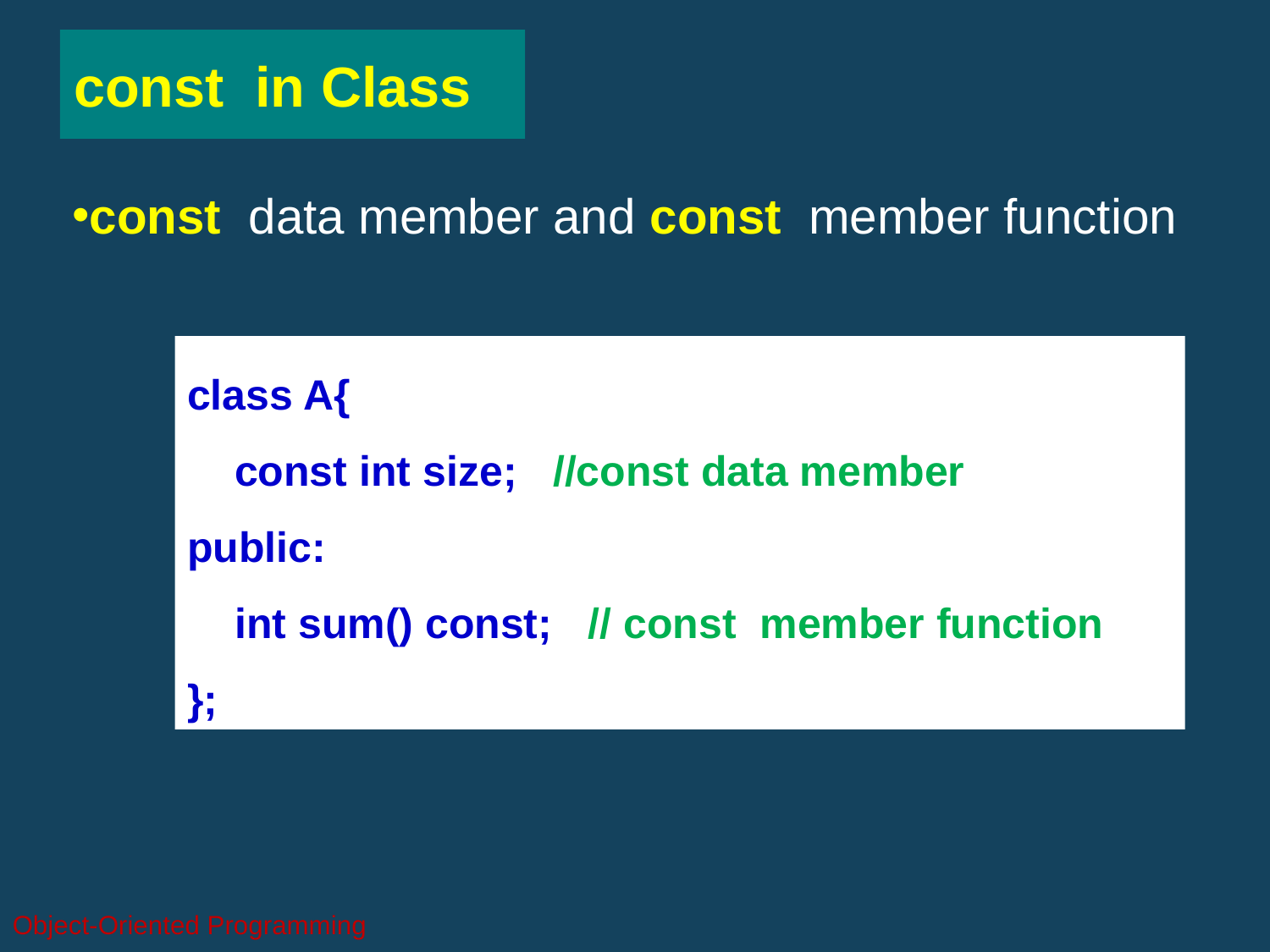

# const  in Class
const  data member and const  member function
class A{
    const int size;   //const data member
public:
    int sum() const;   // const  member function
};
Object-Oriented Programming